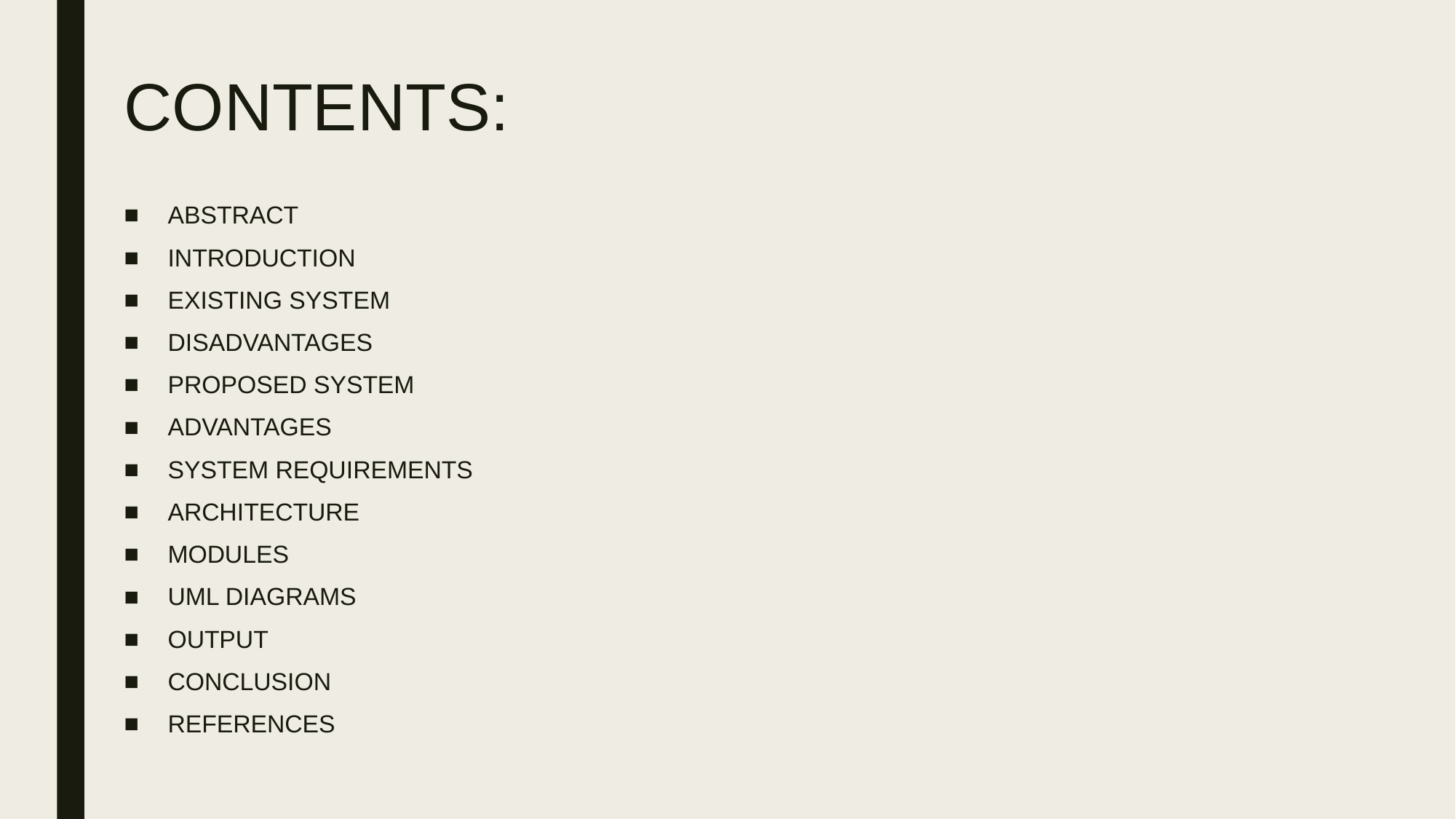

# CONTENTS:
ABSTRACT
INTRODUCTION
EXISTING SYSTEM
DISADVANTAGES
PROPOSED SYSTEM
ADVANTAGES
SYSTEM REQUIREMENTS
ARCHITECTURE
MODULES
UML DIAGRAMS
OUTPUT
CONCLUSION
REFERENCES